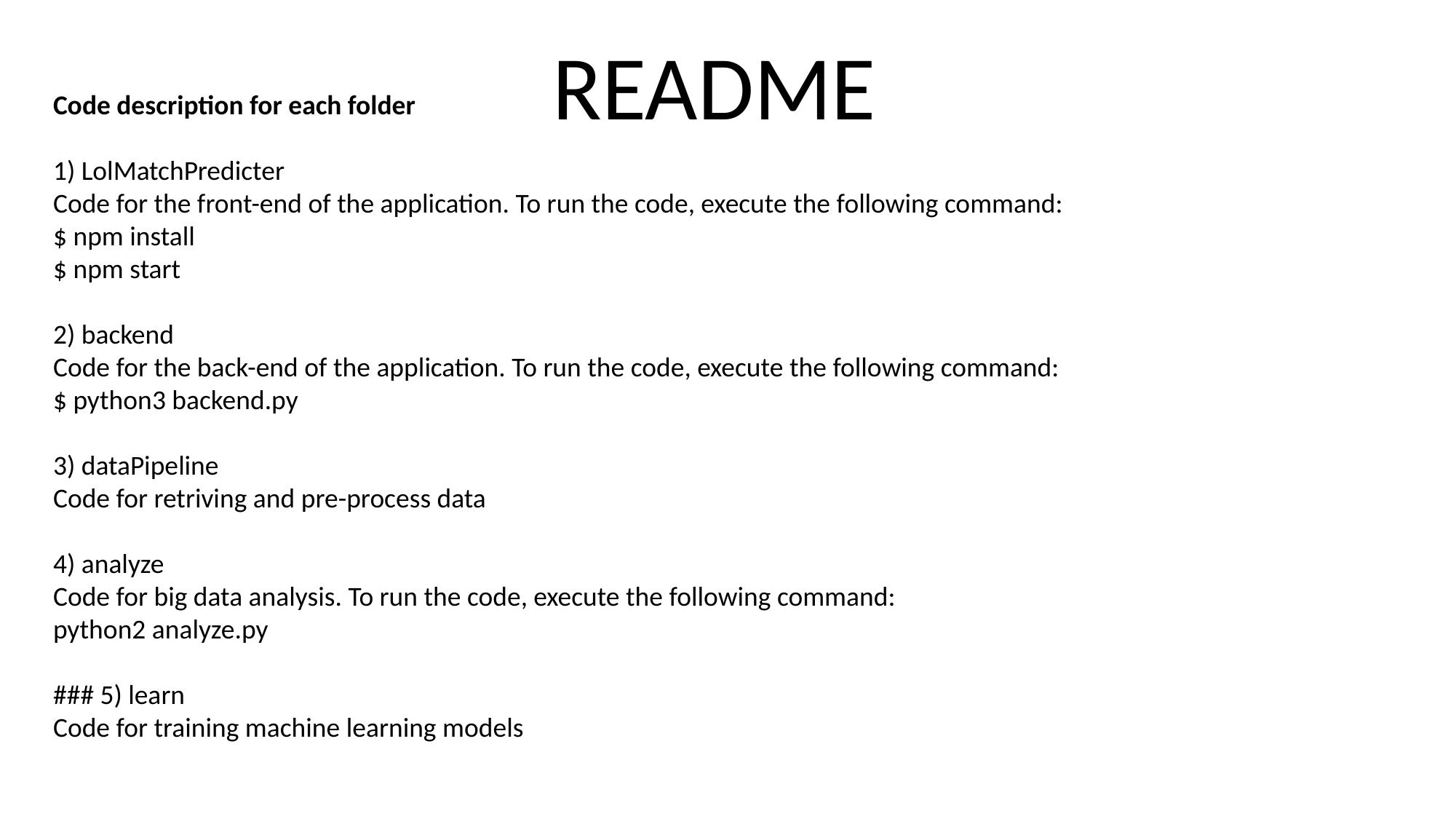

# README
Code description for each folder

1) LolMatchPredicter
Code for the front-end of the application. To run the code, execute the following command:
$ npm install
$ npm start

2) backend
Code for the back-end of the application. To run the code, execute the following command:
$ python3 backend.py

3) dataPipeline
Code for retriving and pre-process data

4) analyze
Code for big data analysis. To run the code, execute the following command:
python2 analyze.py

### 5) learn
Code for training machine learning models